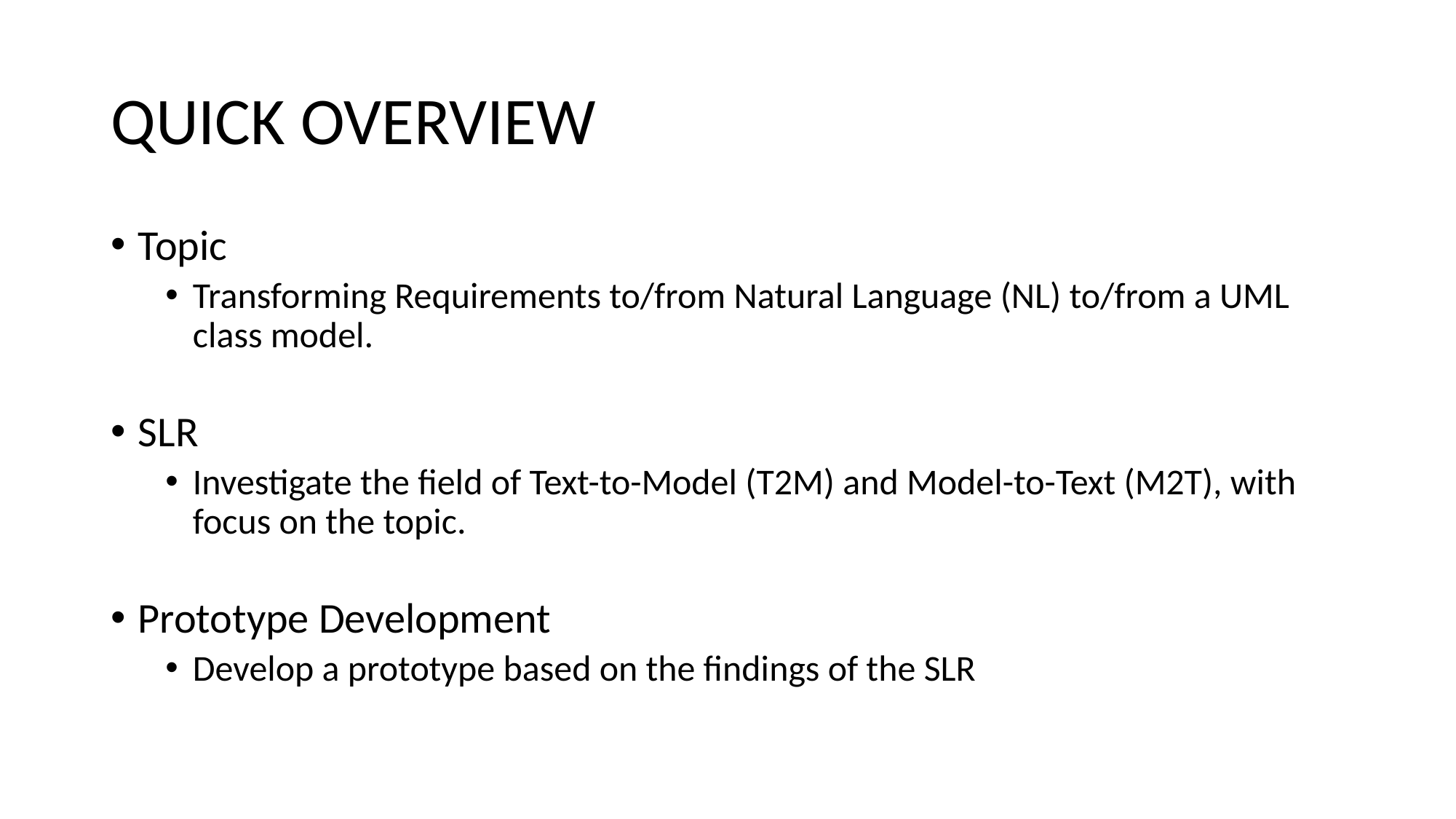

# QUICK OVERVIEW
Topic
Transforming Requirements to/from Natural Language (NL) to/from a UML class model.
SLR
Investigate the field of Text-to-Model (T2M) and Model-to-Text (M2T), with focus on the topic.
Prototype Development
Develop a prototype based on the findings of the SLR